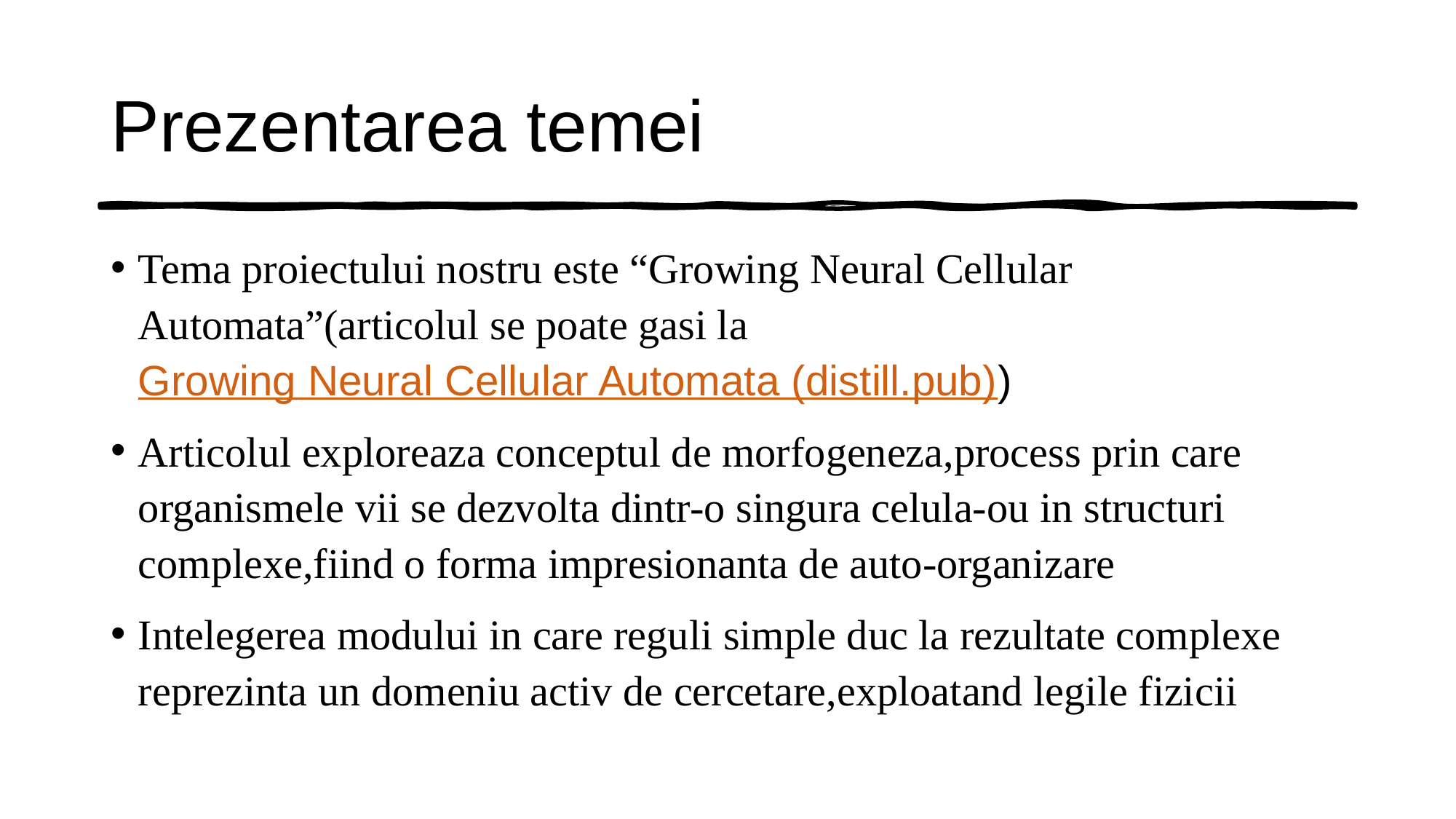

# Prezentarea temei
Tema proiectului nostru este “Growing Neural Cellular Automata”(articolul se poate gasi la Growing Neural Cellular Automata (distill.pub))
Articolul exploreaza conceptul de morfogeneza,process prin care organismele vii se dezvolta dintr-o singura celula-ou in structuri complexe,fiind o forma impresionanta de auto-organizare
Intelegerea modului in care reguli simple duc la rezultate complexe reprezinta un domeniu activ de cercetare,exploatand legile fizicii